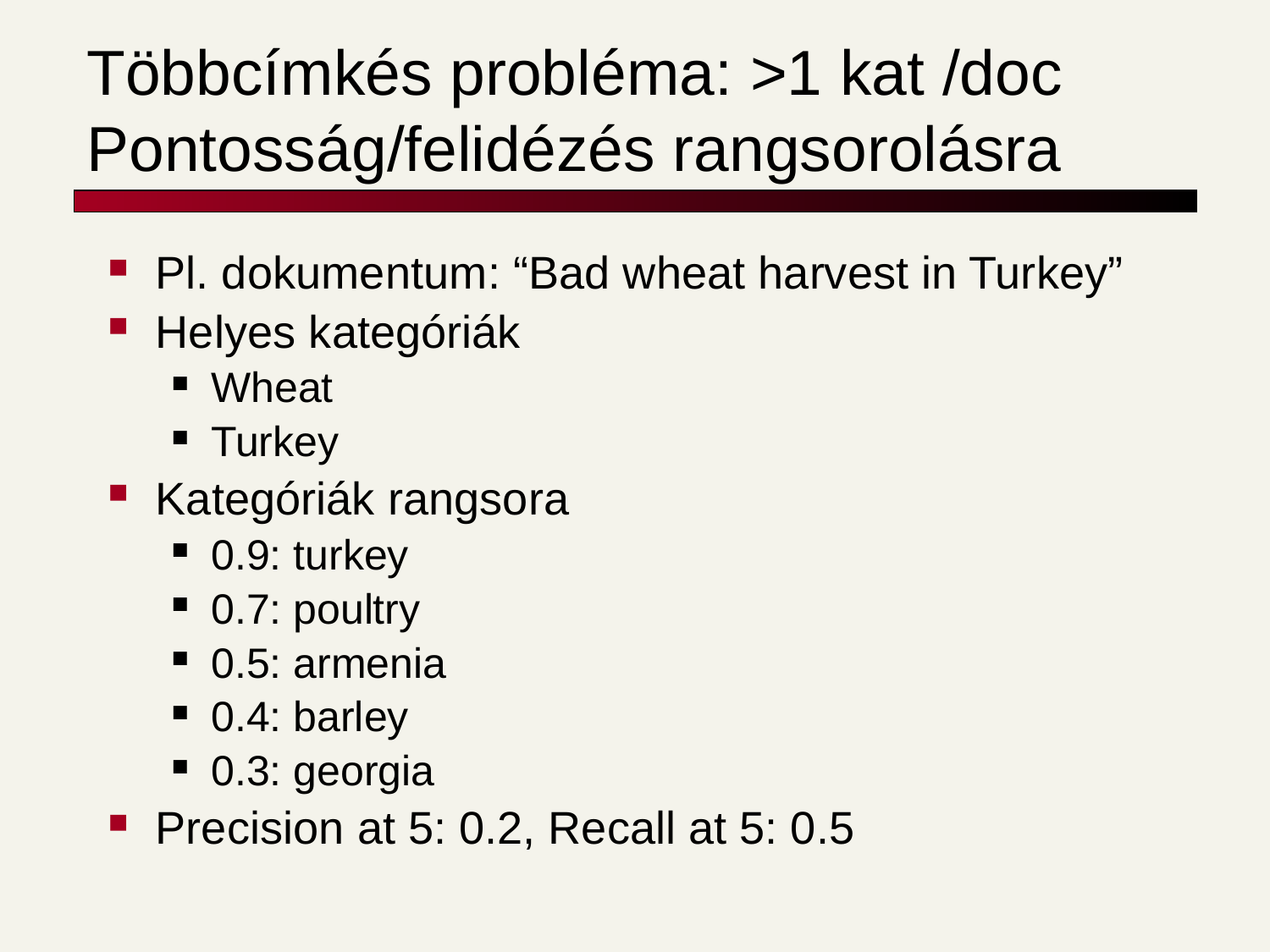

# Többcímkés probléma: >1 kat /doc Pontosság/felidézés rangsorolásra
Pl. dokumentum: “Bad wheat harvest in Turkey”
Helyes kategóriák
Wheat
Turkey
Kategóriák rangsora
0.9: turkey
0.7: poultry
0.5: armenia
0.4: barley
0.3: georgia
Precision at 5: 0.2, Recall at 5: 0.5